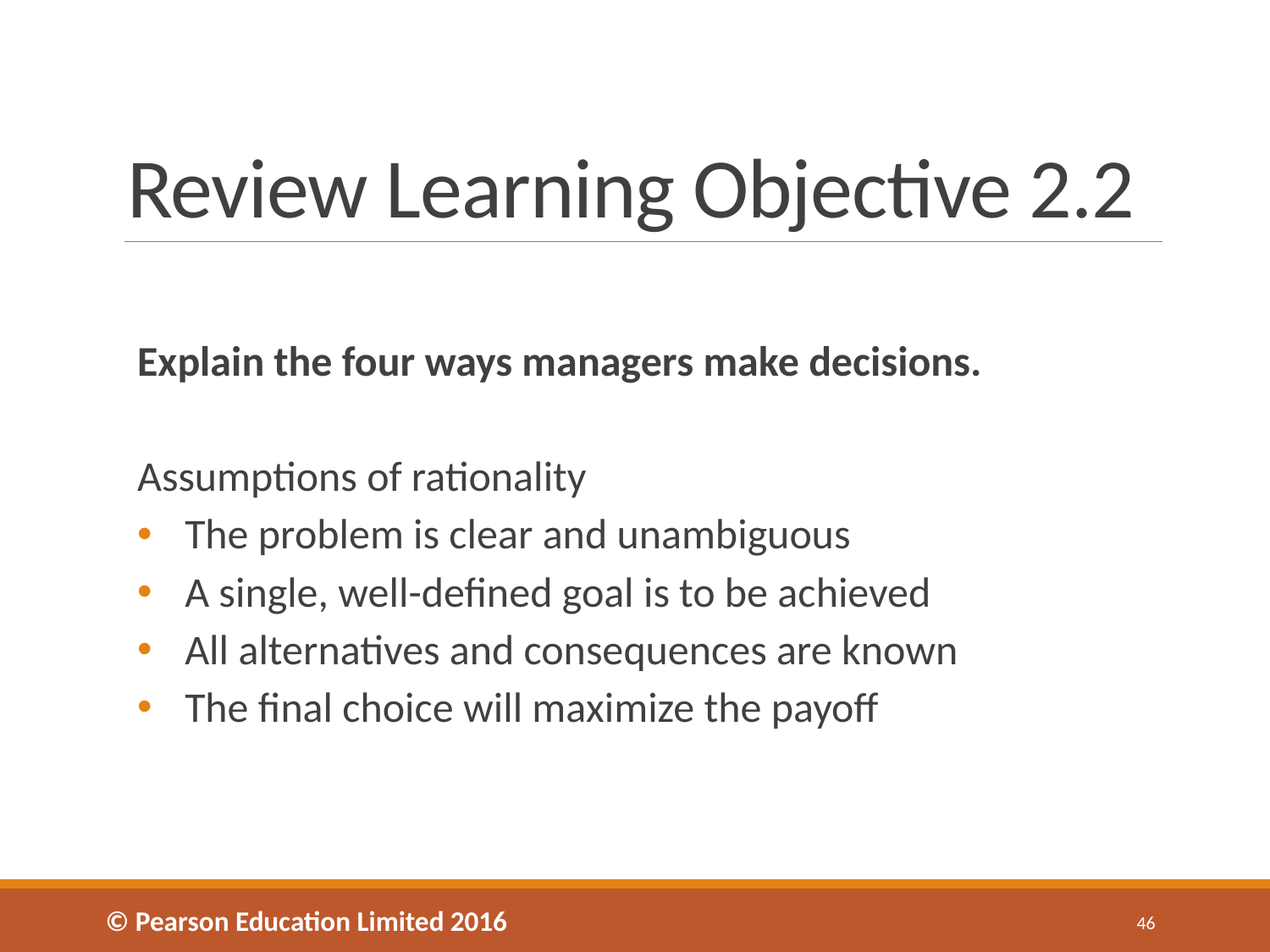

# Review Learning Objective 2.2
Explain the four ways managers make decisions.

Assumptions of rationality
The problem is clear and unambiguous
A single, well-defined goal is to be achieved
All alternatives and consequences are known
The final choice will maximize the payoff
© Pearson Education Limited 2016
46